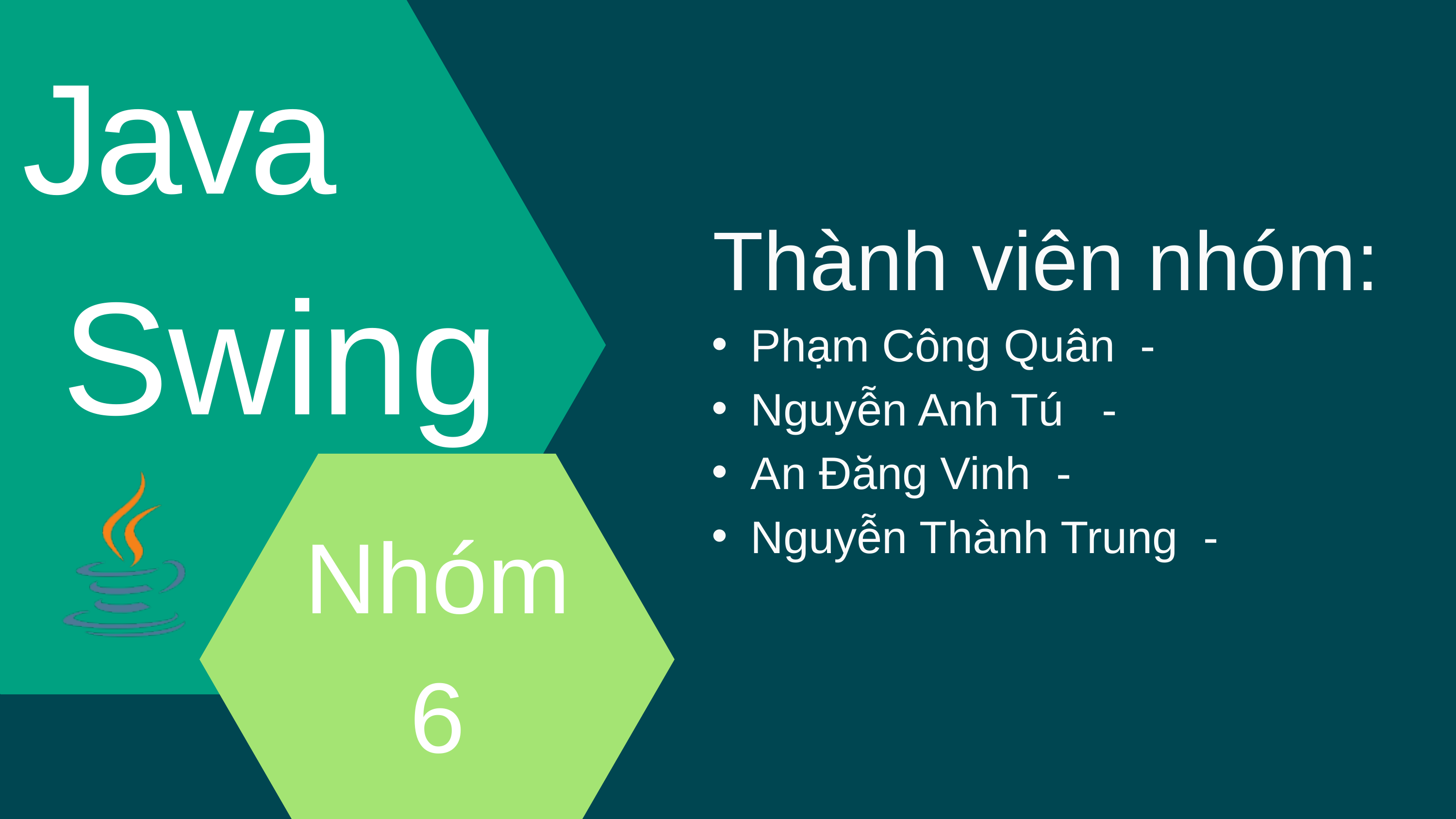

Java

Thành viên nhóm:
Phạm Công Quân  -
Nguyễn Anh Tú   -
An Đăng Vinh  -
Nguyễn Thành Trung  -

Swing

Nhóm
6